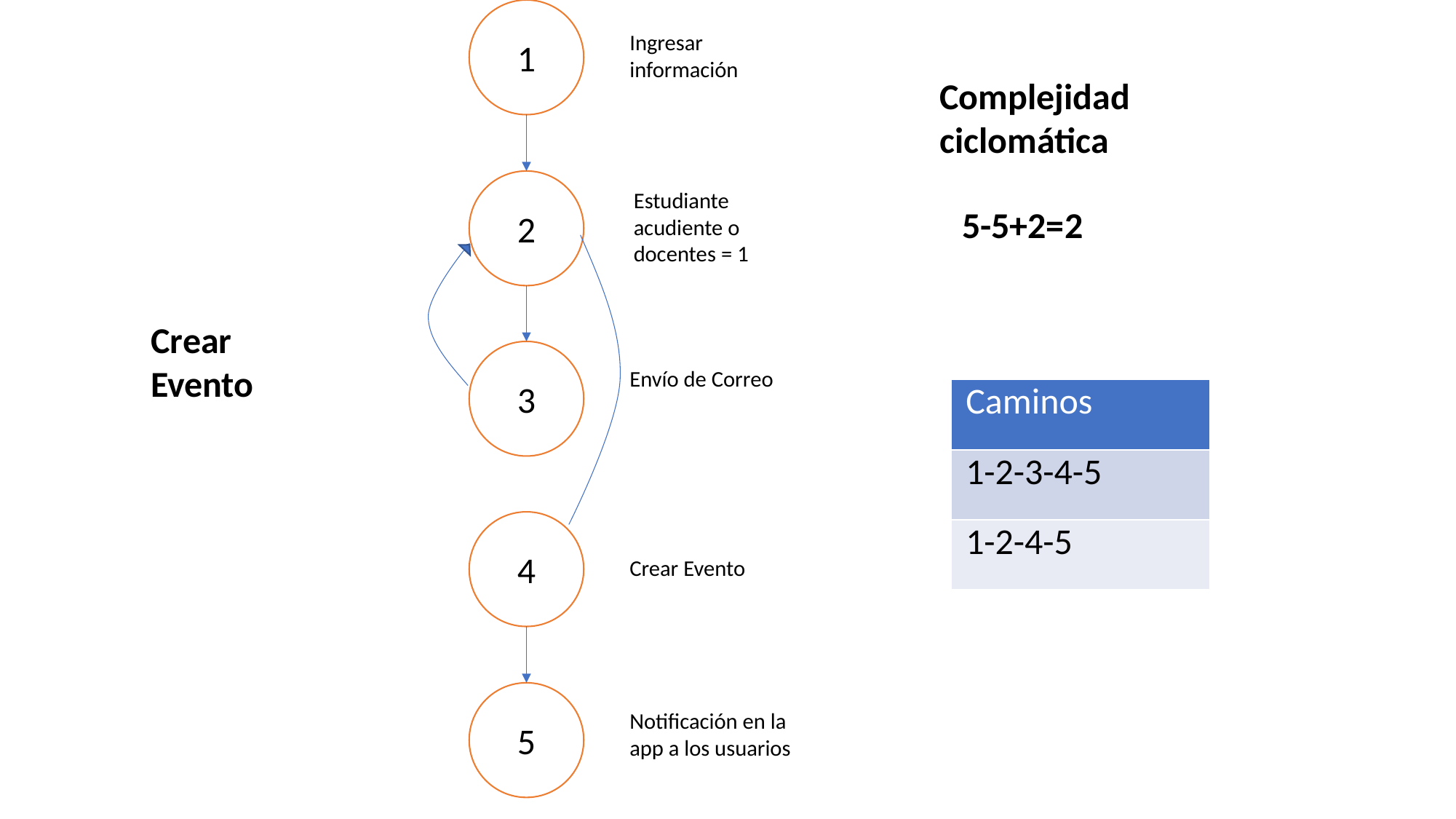

1
Ingresar información
Complejidad ciclomática
2
Estudiante acudiente o docentes = 1
5-5+2=2

Crear Evento
3
Envío de Correo
| Caminos |
| --- |
| 1-2-3-4-5 |
| 1-2-4-5 |
4
Crear Evento
5
Notificación en la app a los usuarios